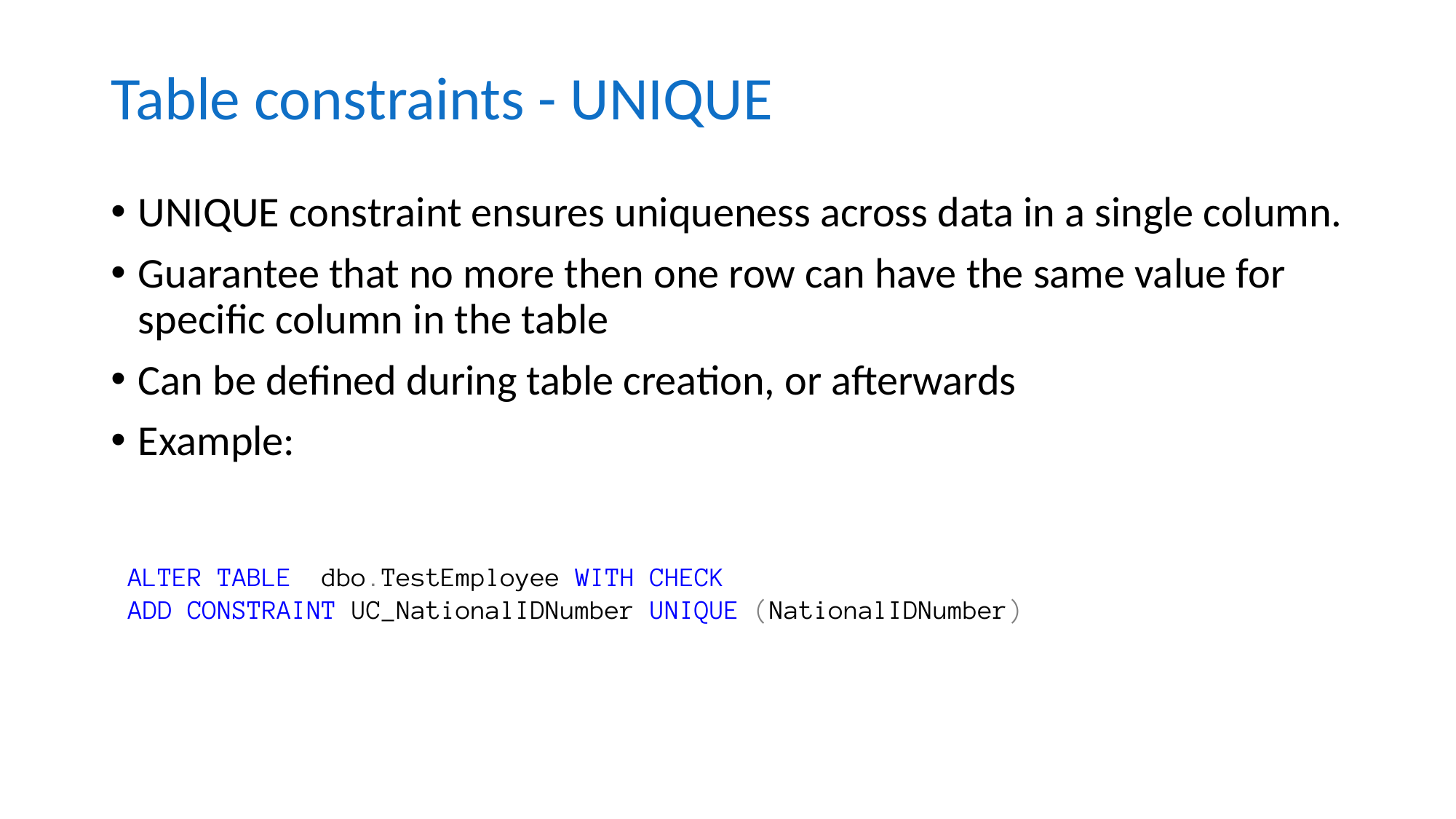

# Table constraints - UNIQUE
UNIQUE constraint ensures uniqueness across data in a single column.
Guarantee that no more then one row can have the same value for specific column in the table
Can be defined during table creation, or afterwards
Example:
ALTER TABLE  dbo.TestEmployee WITH CHECK
ADD CONSTRAINT UC_NationalIDNumber UNIQUE (NationalIDNumber)